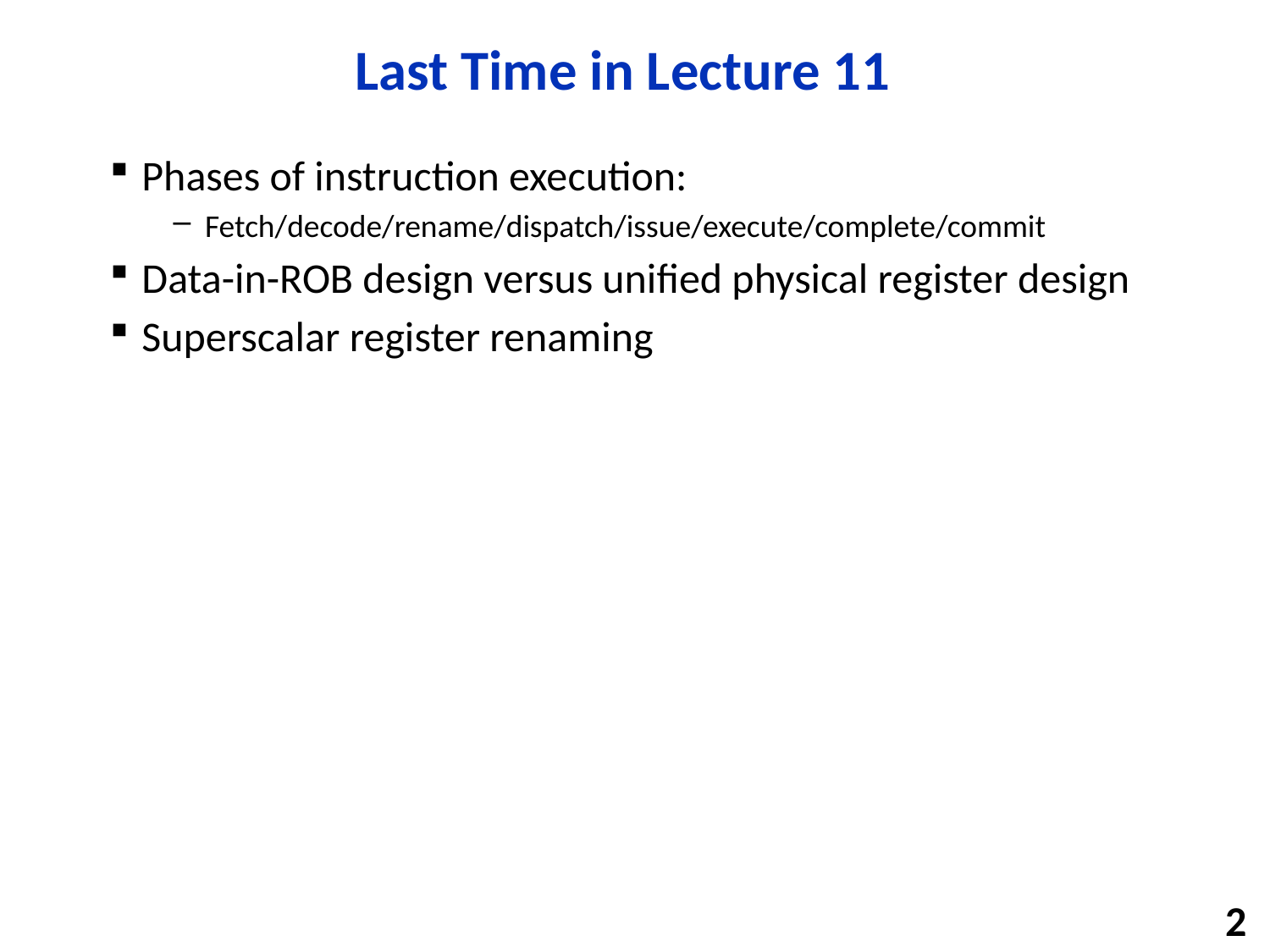

# Last Time in Lecture 11
Phases of instruction execution:
Fetch/decode/rename/dispatch/issue/execute/complete/commit
Data-in-ROB design versus unified physical register design
Superscalar register renaming
2